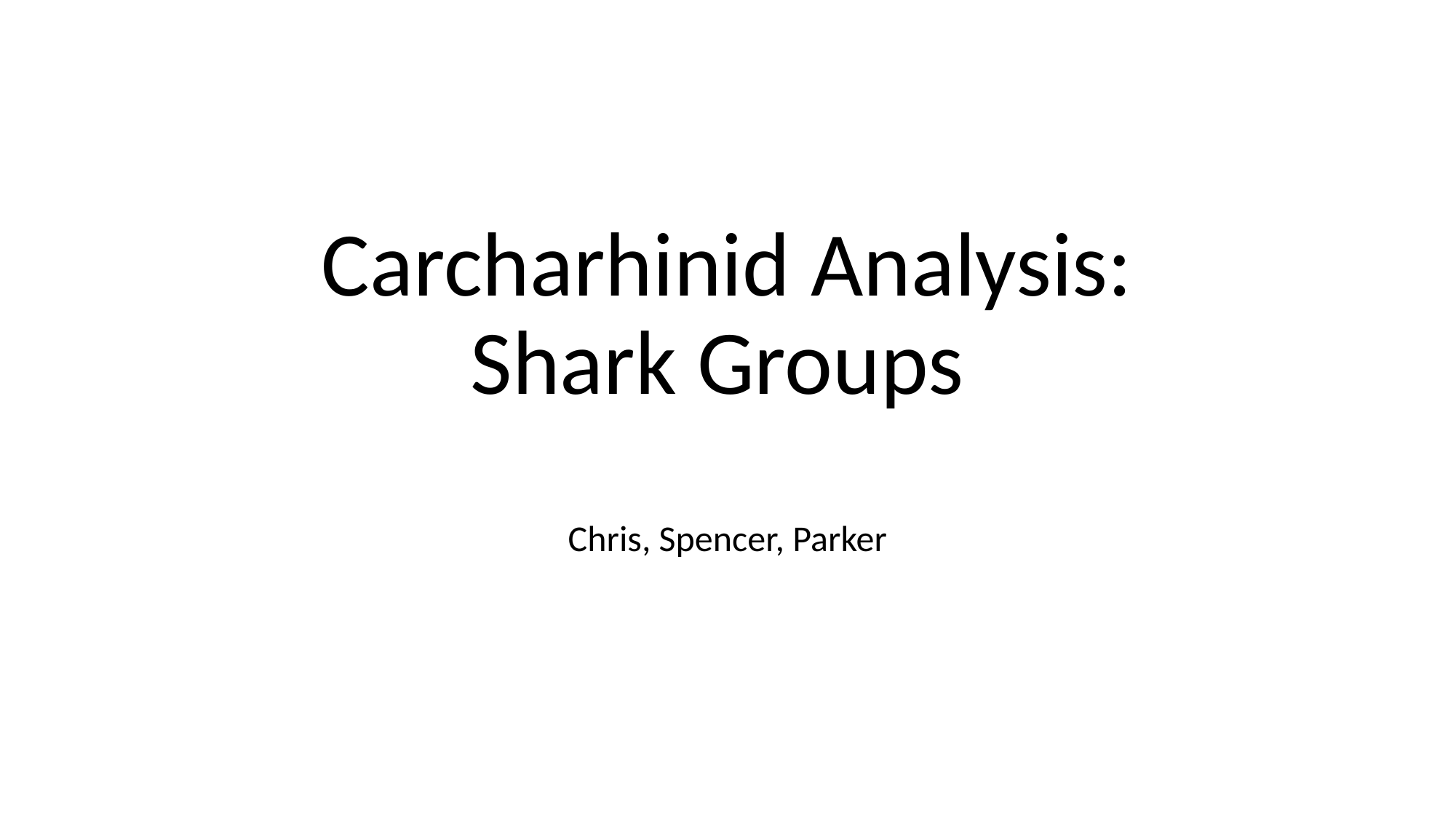

# Carcharhinid Analysis: Shark Groups
Chris, Spencer, Parker